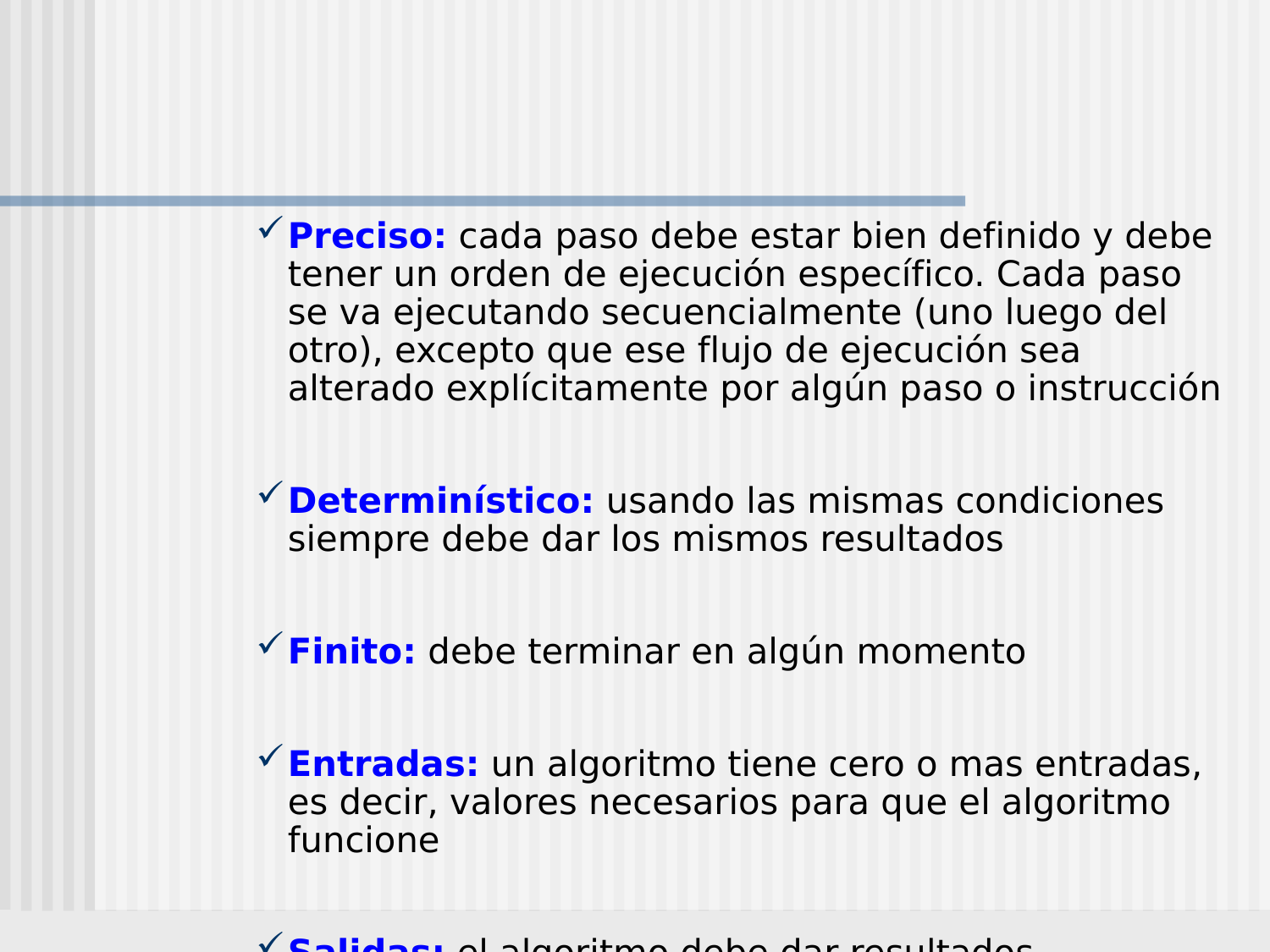

#
Preciso: cada paso debe estar bien definido y debe tener un orden de ejecución específico. Cada paso se va ejecutando secuencialmente (uno luego del otro), excepto que ese flujo de ejecución sea alterado explícitamente por algún paso o instrucción

Determinístico: usando las mismas condiciones siempre debe dar los mismos resultados

Finito: debe terminar en algún momento

Entradas: un algoritmo tiene cero o mas entradas, es decir, valores necesarios para que el algoritmo funcione

Salidas: el algoritmo debe dar resultados